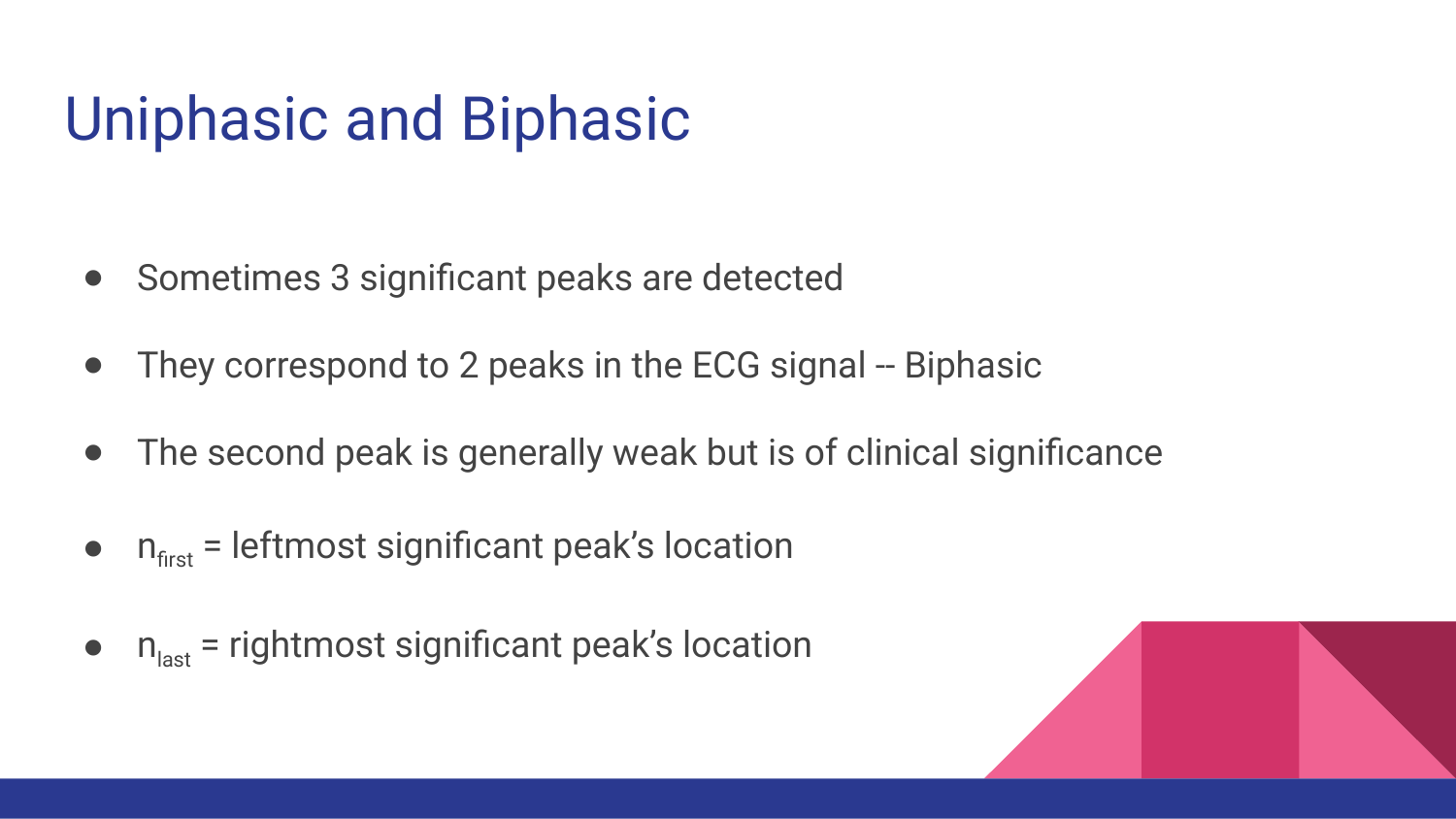

# Uniphasic and Biphasic
Sometimes 3 significant peaks are detected
They correspond to 2 peaks in the ECG signal -- Biphasic
The second peak is generally weak but is of clinical significance
nfirst = leftmost significant peak’s location
nlast = rightmost significant peak’s location